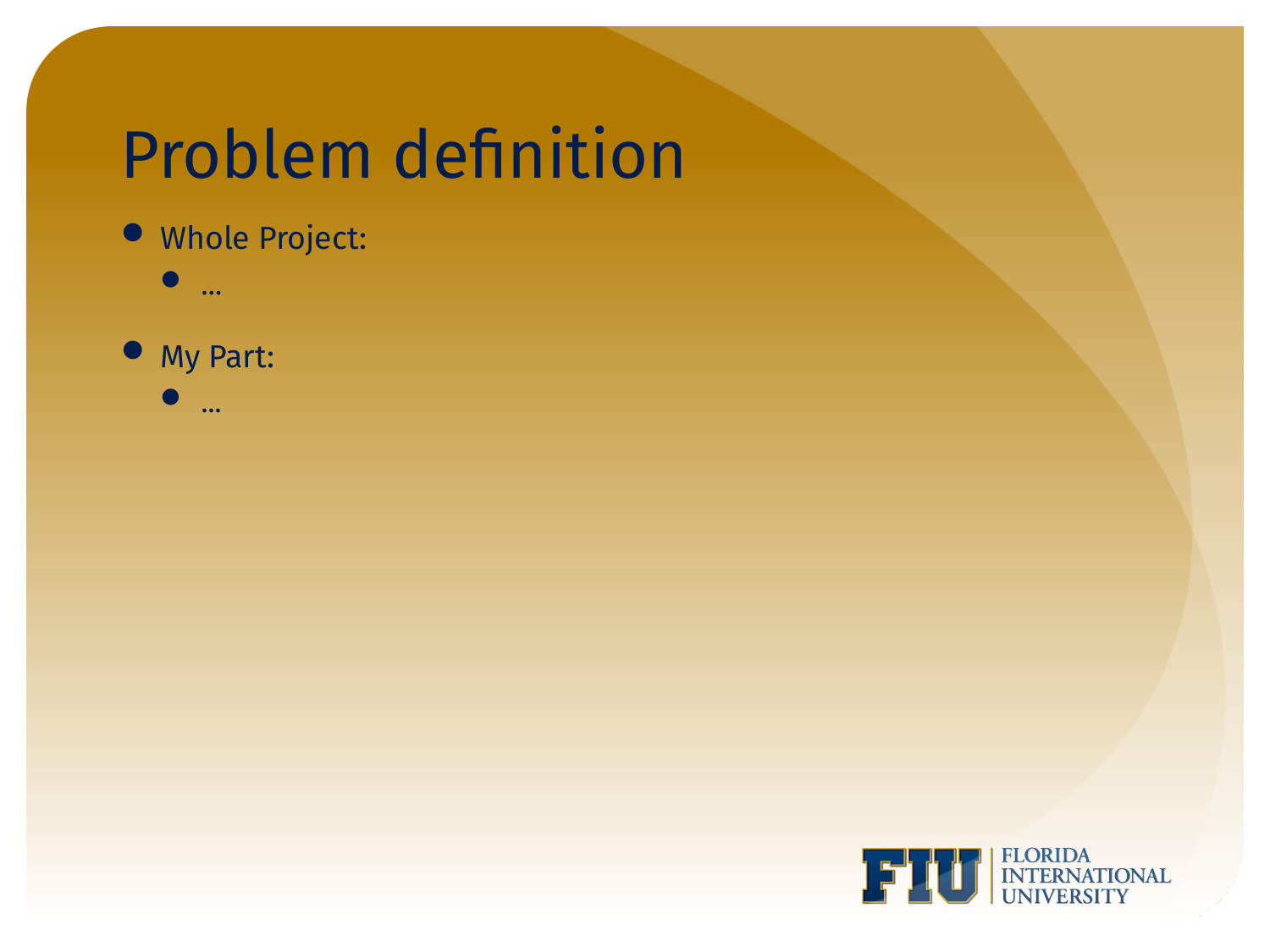

# Problem definition
Whole Project:
…
My Part:
...